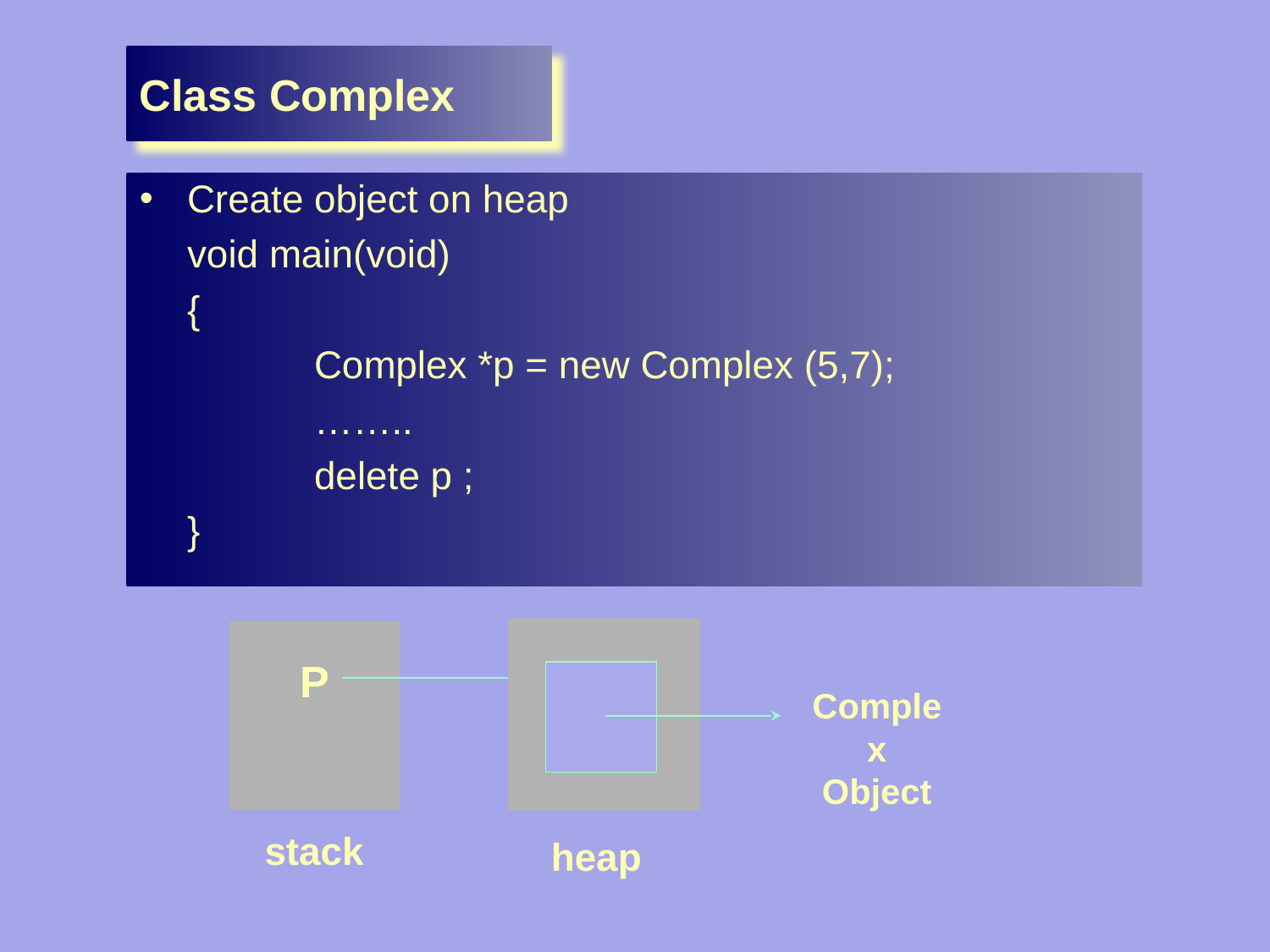

Class Complex
Create object on heap
	void main(void)
	{
		Complex *p = new Complex (5,7);
		……..
		delete p ;
	}

P

Complex
Object
stack
heap